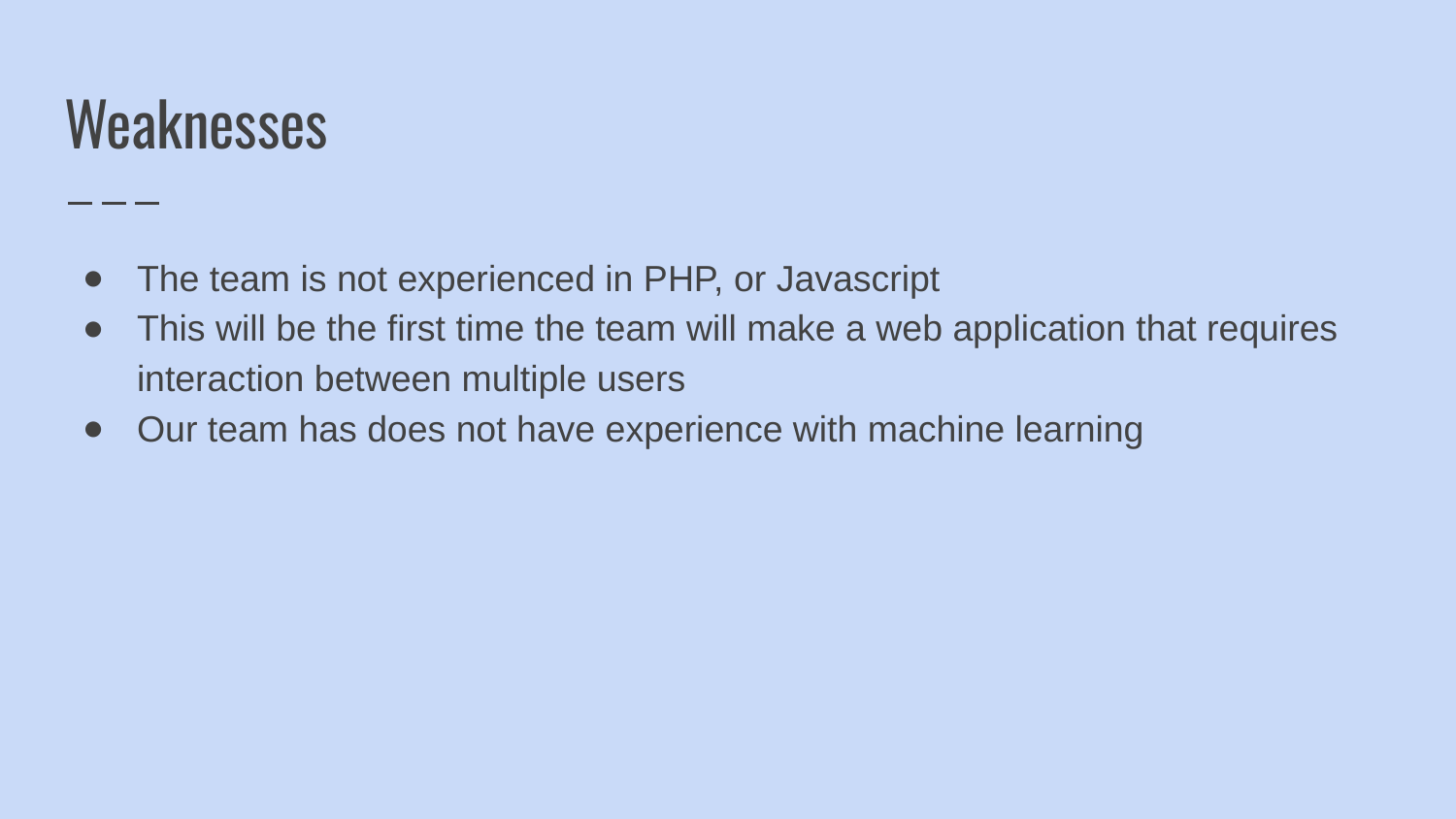

# Weaknesses
The team is not experienced in PHP, or Javascript
This will be the first time the team will make a web application that requires interaction between multiple users
Our team has does not have experience with machine learning